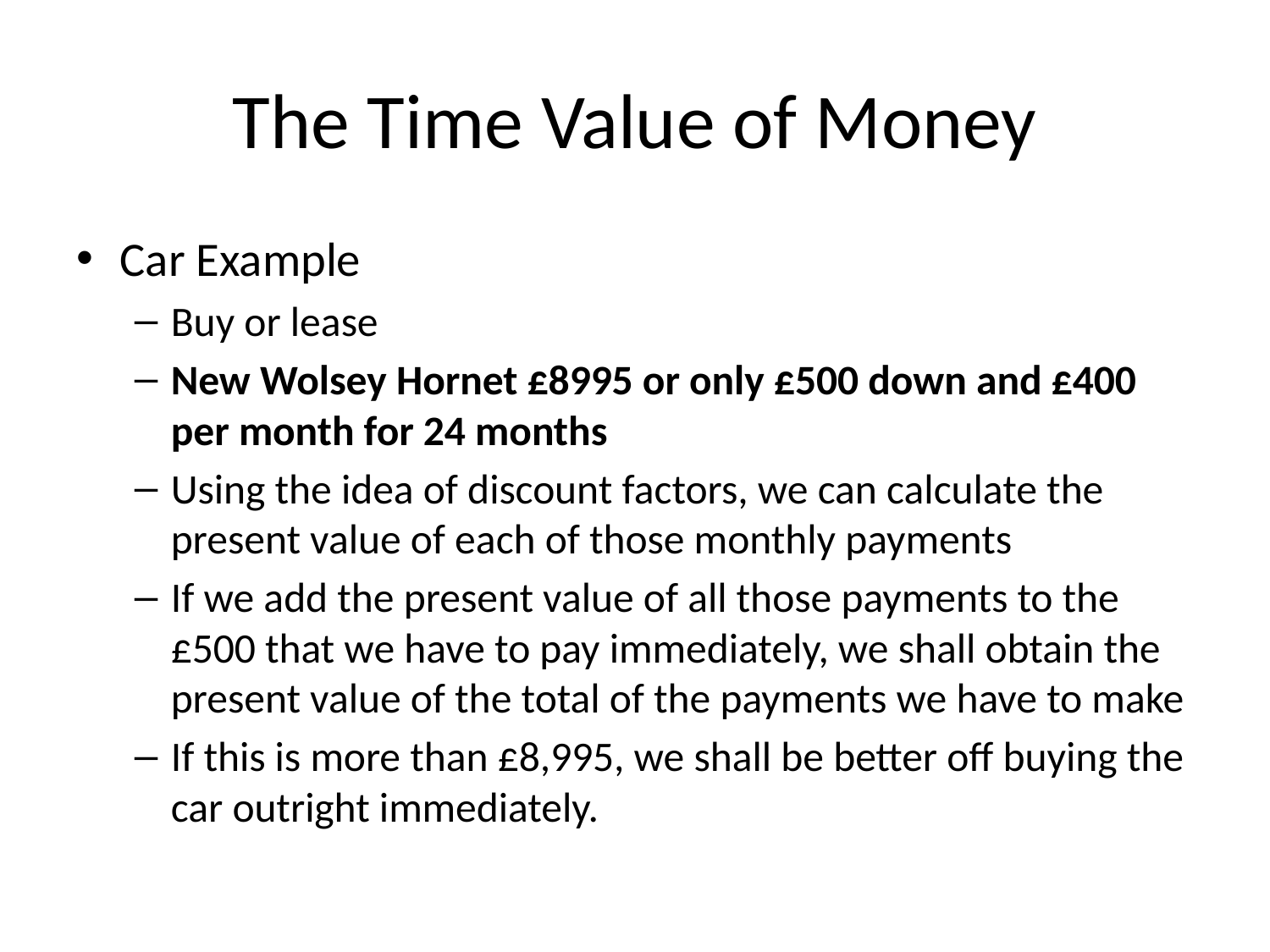

# The Time Value of Money
Car Example
Buy or lease
New Wolsey Hornet £8995 or only £500 down and £400 per month for 24 months
Using the idea of discount factors, we can calculate the present value of each of those monthly payments
If we add the present value of all those payments to the £500 that we have to pay immediately, we shall obtain the present value of the total of the payments we have to make
If this is more than £8,995, we shall be better off buying the car outright immediately.